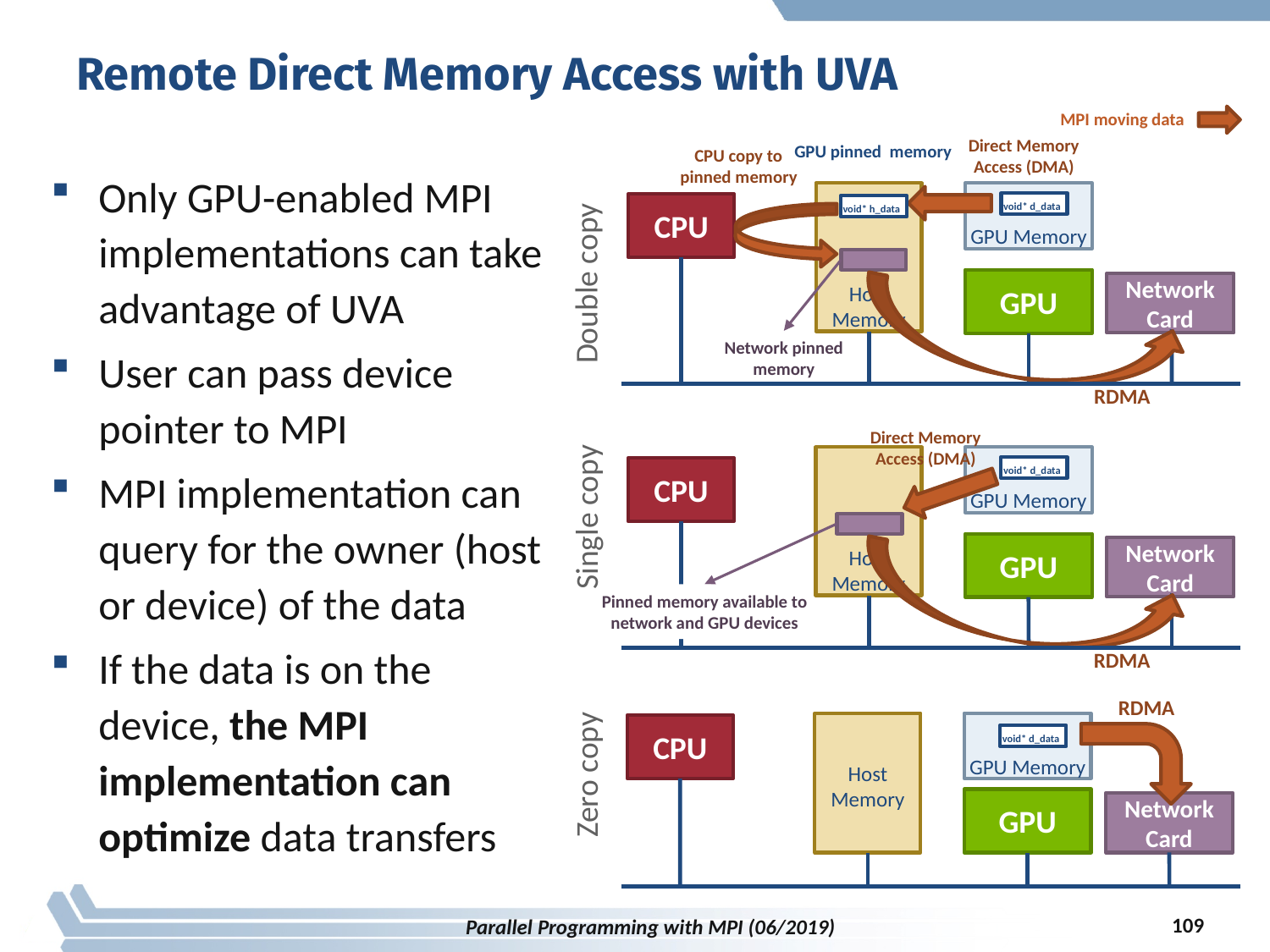

# Remote Direct Memory Access with UVA
MPI moving data

Direct Memory Access (DMA)
 GPU pinned  memory
CPU copy to pinned memory

Host Memory
GPU Memory

 void* d_data
CPU
 void* h_data

GPU
Network Card
Network pinned memory
RDMA
Only GPU-enabled MPI implementations can take advantage of UVA
User can pass device pointer to MPI
MPI implementation can query for the owner (host or device) of the data
If the data is on the device, the MPI implementation can optimize data transfers

Double copy
Direct Memory Access (DMA)

Host Memory
GPU Memory
 void* d_data
CPU

GPU
Network Card
Pinned memory available to network and GPU devices
RDMA
Single copy
RDMA

Host Memory
GPU Memory
CPU
 void* d_data
GPU
Network Card
Zero copy
109
Parallel Programming with MPI (06/2019)